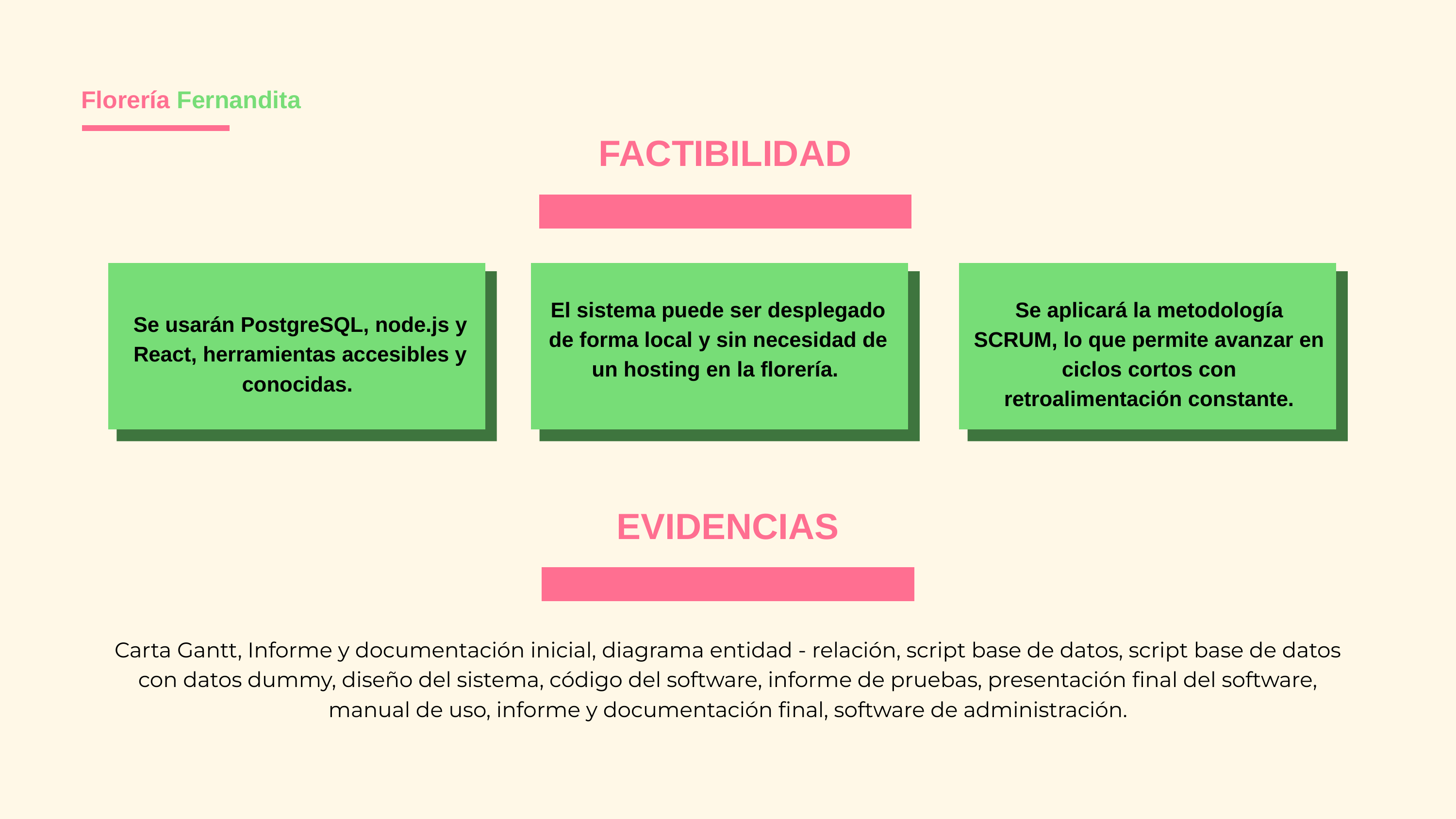

Florería Fernandita
FACTIBILIDAD

El sistema puede ser desplegado de forma local y sin necesidad de un hosting en la florería.
Se aplicará la metodología SCRUM, lo que permite avanzar en ciclos cortos con retroalimentación constante.
Se usarán PostgreSQL, node.js y React, herramientas accesibles y conocidas.
EVIDENCIAS

Carta Gantt, Informe y documentación inicial, diagrama entidad - relación, script base de datos, script base de datos con datos dummy, diseño del sistema, código del software, informe de pruebas, presentación final del software, manual de uso, informe y documentación final, software de administración.